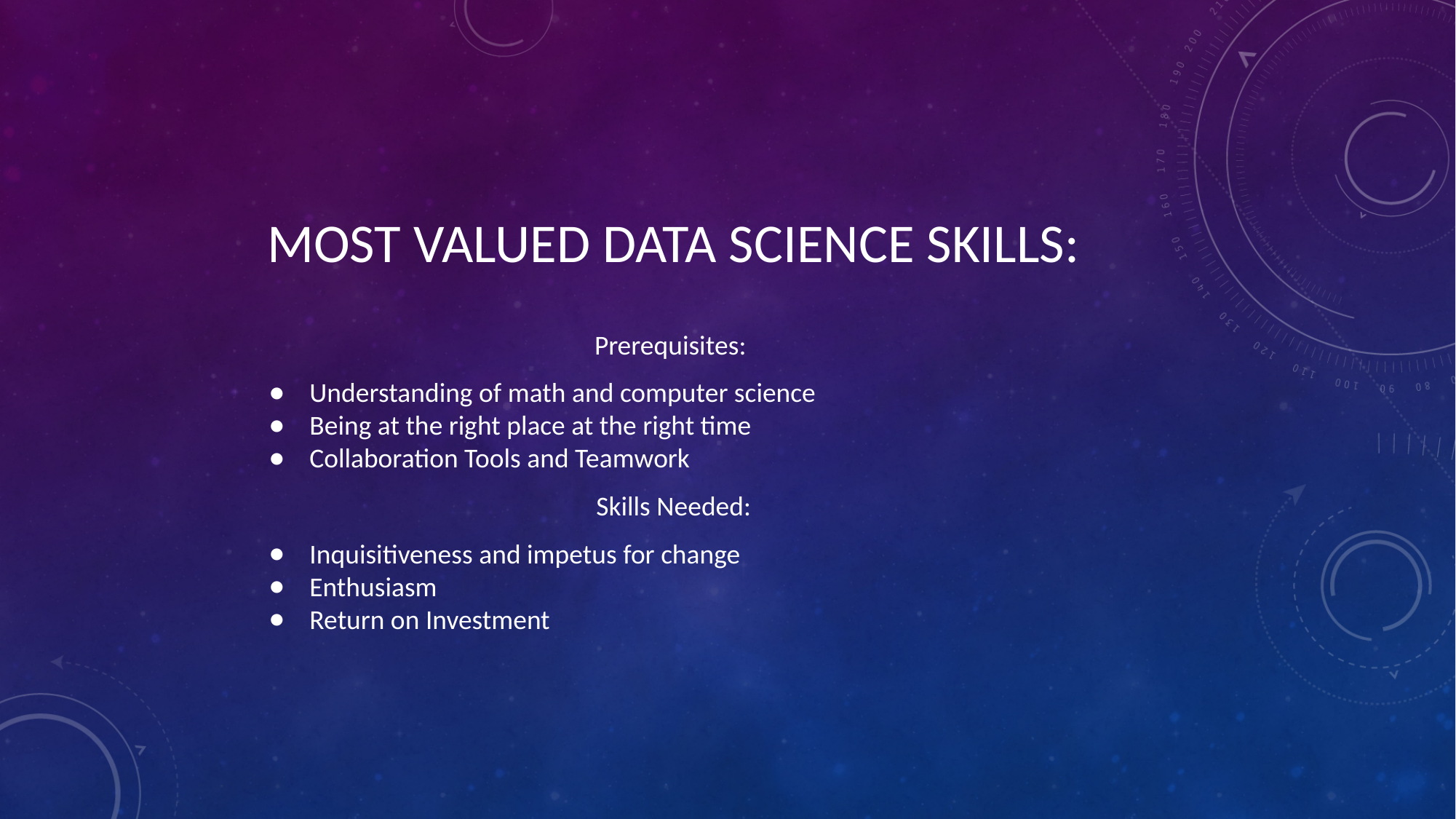

Most Valued Data Science Skills:

Prerequisites:
Understanding of math and computer science
Being at the right place at the right time
Collaboration Tools and Teamwork
Skills Needed:
Inquisitiveness and impetus for change
Enthusiasm
Return on Investment